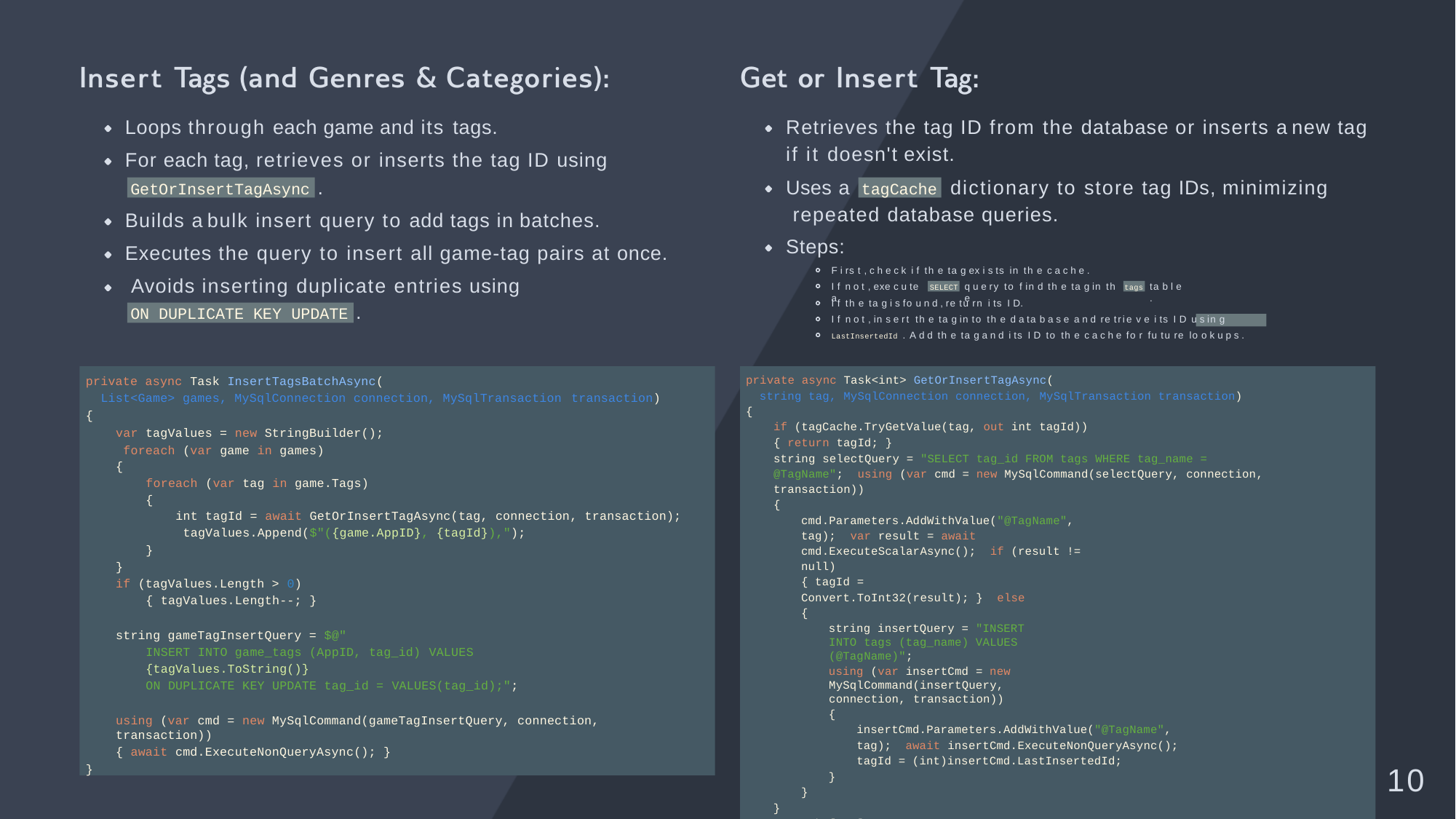

# Insert Tags (and Genres & Categories):
Get or Insert Tag:
Retrieves the tag ID from the database or inserts a new tag  if it doesn't exist.
Loops through each game and its tags.
For each tag, retrieves or inserts the tag ID using

Uses a	dictionary to store tag IDs, minimizing  repeated database queries.
Steps:
F i rs t , c h e c k i f th e ta g ex i s ts in th e c a c h e .
.
GetOrInsertTagAsync
tagCache

Builds a bulk insert query to add tags in batches.
Executes the query to insert all game-tag pairs at once.  Avoids inserting duplicate entries using

I f n o t , exe c u te a
q u e ry to f in d th e ta g in th e
ta b l e .
SELECT
tags

I f th e ta g i s fo u n d , re tu rn i ts I D.
I f n o t , in s e rt th e ta g in to th e d a ta b a s e a n d re trie v e i ts I D u s in g LastInsertedId .  A d d th e ta g a n d i ts I D to th e c a c h e fo r fu tu re lo o k u p s .
.

ON DUPLICATE KEY UPDATE

private async Task InsertTagsBatchAsync(
List<Game> games, MySqlConnection connection, MySqlTransaction transaction)
{
var tagValues = new StringBuilder();  foreach (var game in games)
{
foreach (var tag in game.Tags)
{
int tagId = await GetOrInsertTagAsync(tag, connection, transaction);  tagValues.Append($"({game.AppID}, {tagId}),");
}
}
if (tagValues.Length > 0)
{ tagValues.Length--; }

string gameTagInsertQuery = $@"
INSERT INTO game_tags (AppID, tag_id) VALUES
{tagValues.ToString()}
ON DUPLICATE KEY UPDATE tag_id = VALUES(tag_id);";

using (var cmd = new MySqlCommand(gameTagInsertQuery, connection, transaction))
{ await cmd.ExecuteNonQueryAsync(); }
}
private async Task<int> GetOrInsertTagAsync(
string tag, MySqlConnection connection, MySqlTransaction transaction)
{
if (tagCache.TryGetValue(tag, out int tagId))
{ return tagId; }
string selectQuery = "SELECT tag_id FROM tags WHERE tag_name = @TagName";  using (var cmd = new MySqlCommand(selectQuery, connection, transaction))
{
cmd.Parameters.AddWithValue("@TagName", tag);  var result = await cmd.ExecuteScalarAsync();  if (result != null)
{ tagId = Convert.ToInt32(result); }  else
{
string insertQuery = "INSERT INTO tags (tag_name) VALUES (@TagName)";
using (var insertCmd = new MySqlCommand(insertQuery, connection, transaction))
{
insertCmd.Parameters.AddWithValue("@TagName", tag);  await insertCmd.ExecuteNonQueryAsync();
tagId = (int)insertCmd.LastInsertedId;
}
}
}
tagCache[tag] = tagId;  return tagId;
}
10